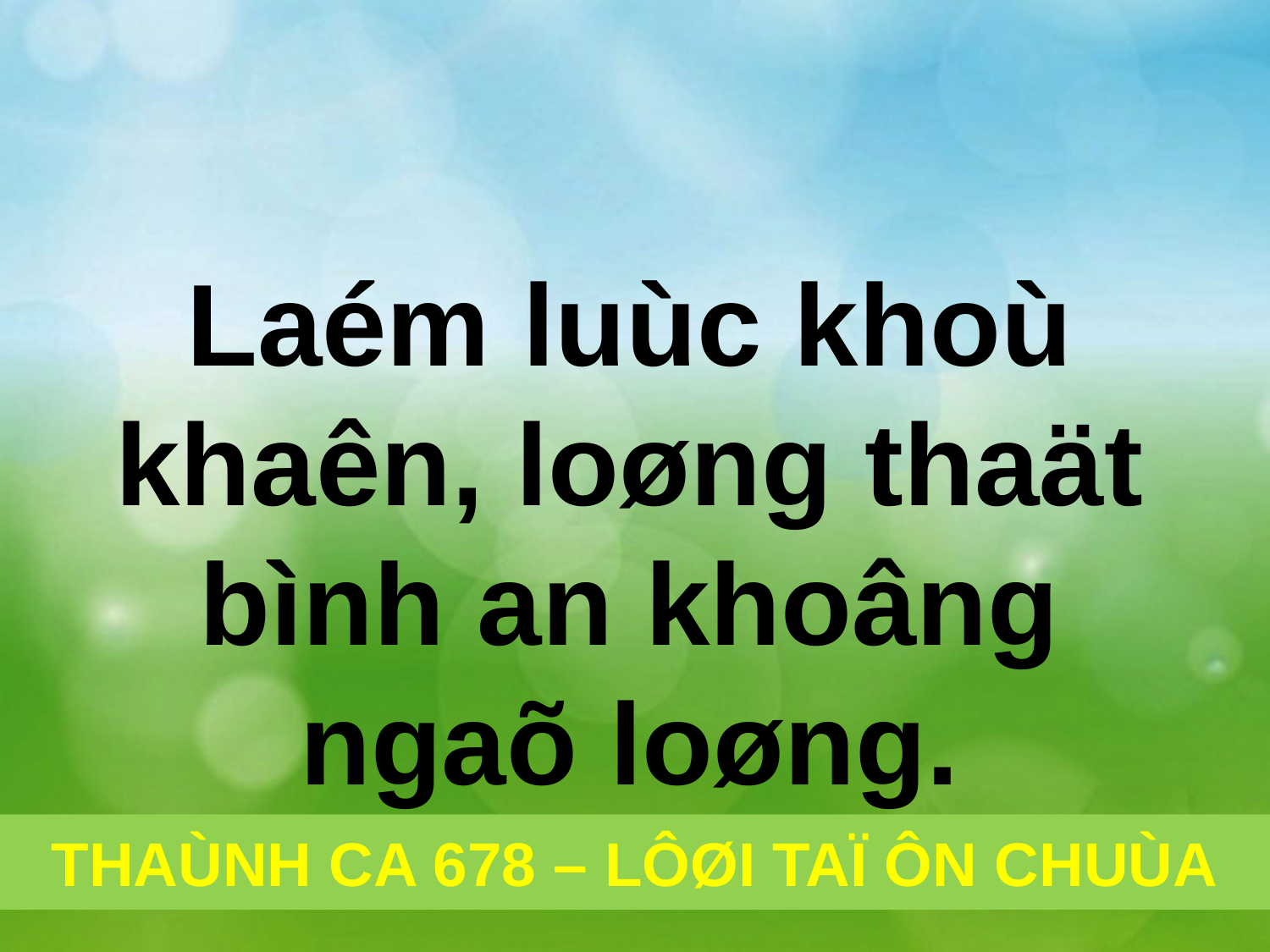

Laém luùc khoù khaên, loøng thaät bình an khoâng ngaõ loøng.
THAÙNH CA 678 – LÔØI TAÏ ÔN CHUÙA